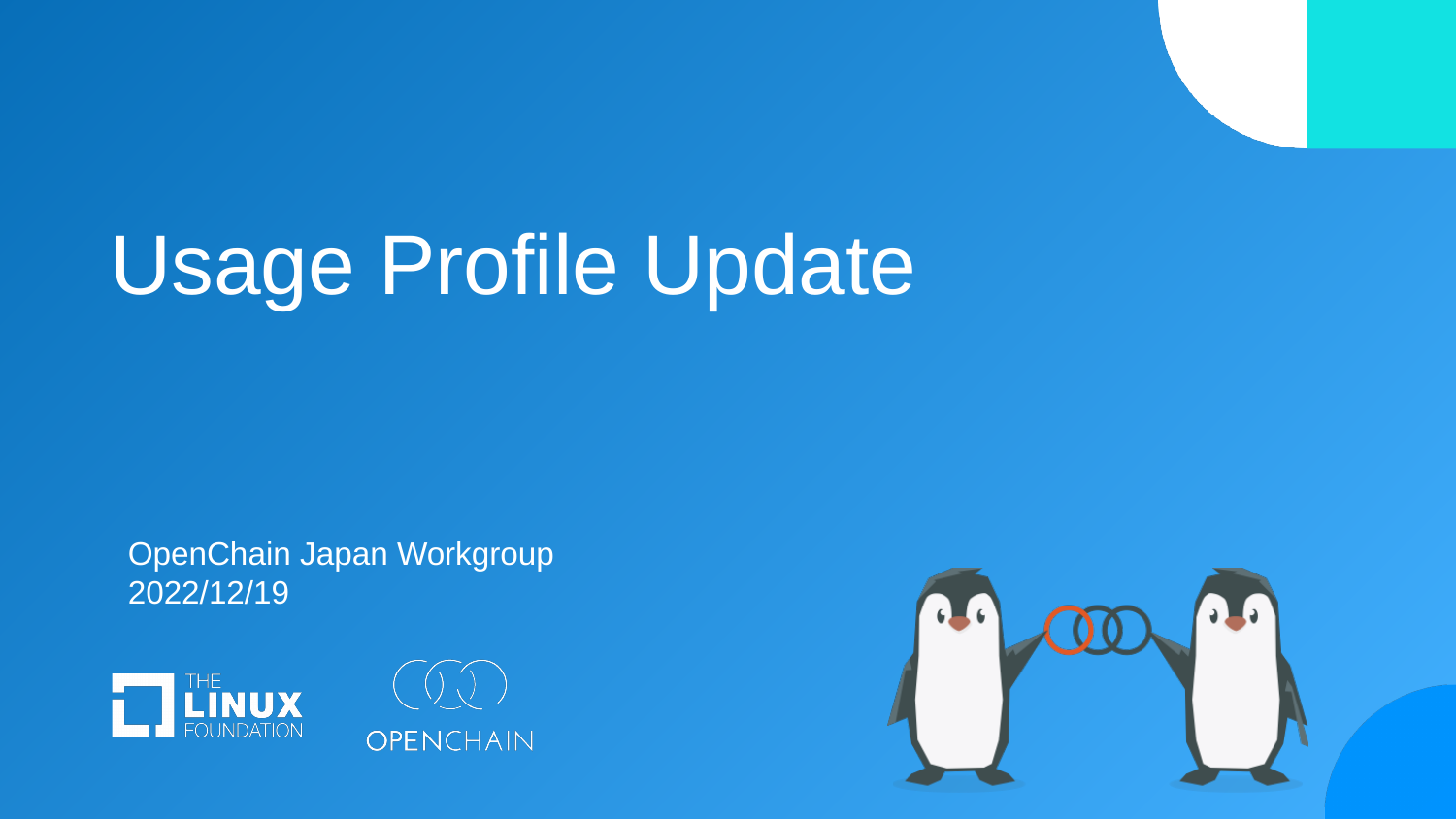

# Usage Profile Update
OpenChain Japan Workgroup
2022/12/19